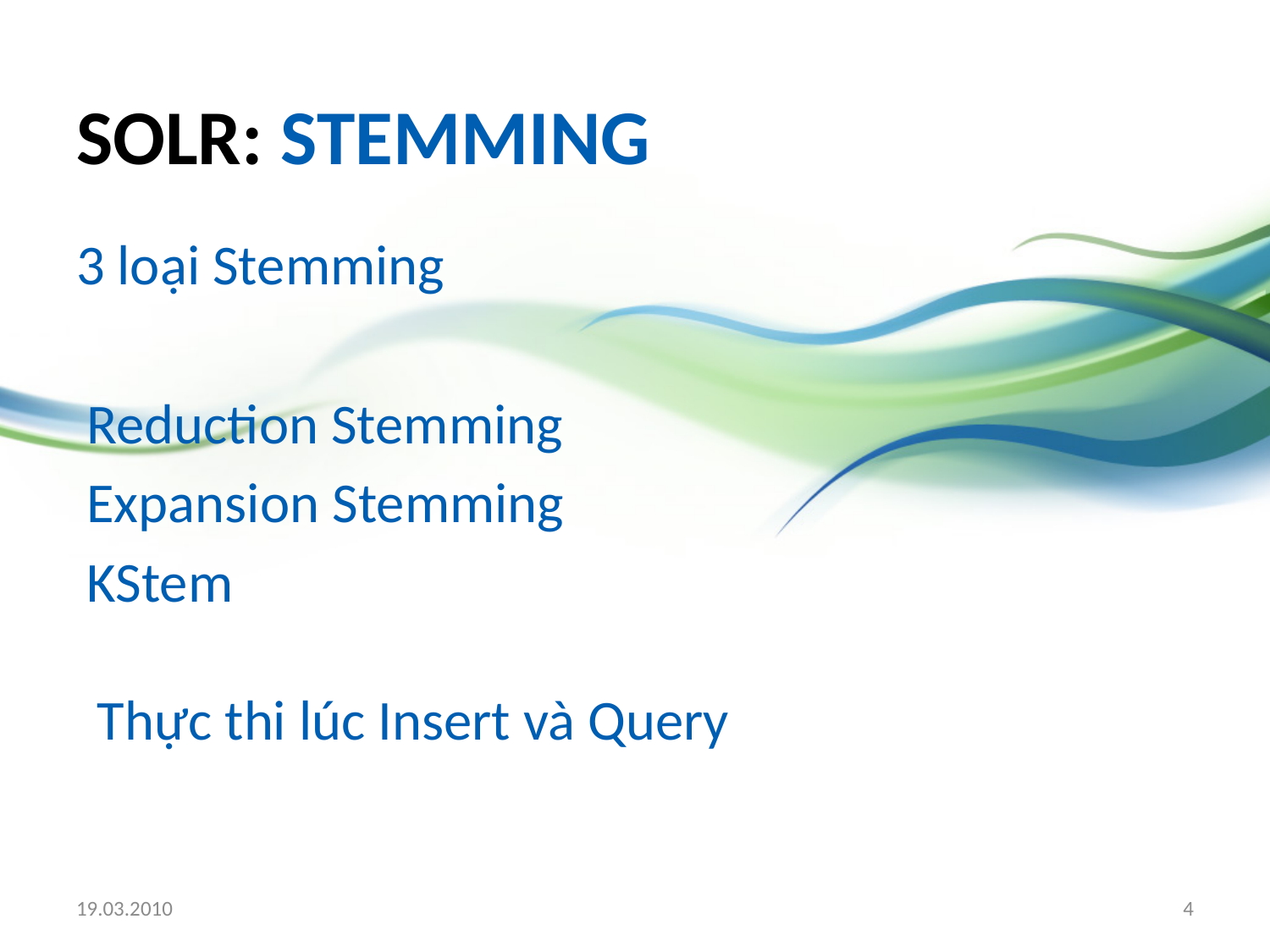

# SOLR: Stemming
3 loại Stemming
Reduction Stemming
Expansion Stemming
KStem

Thực thi lúc Insert và Query
19.03.2010
4